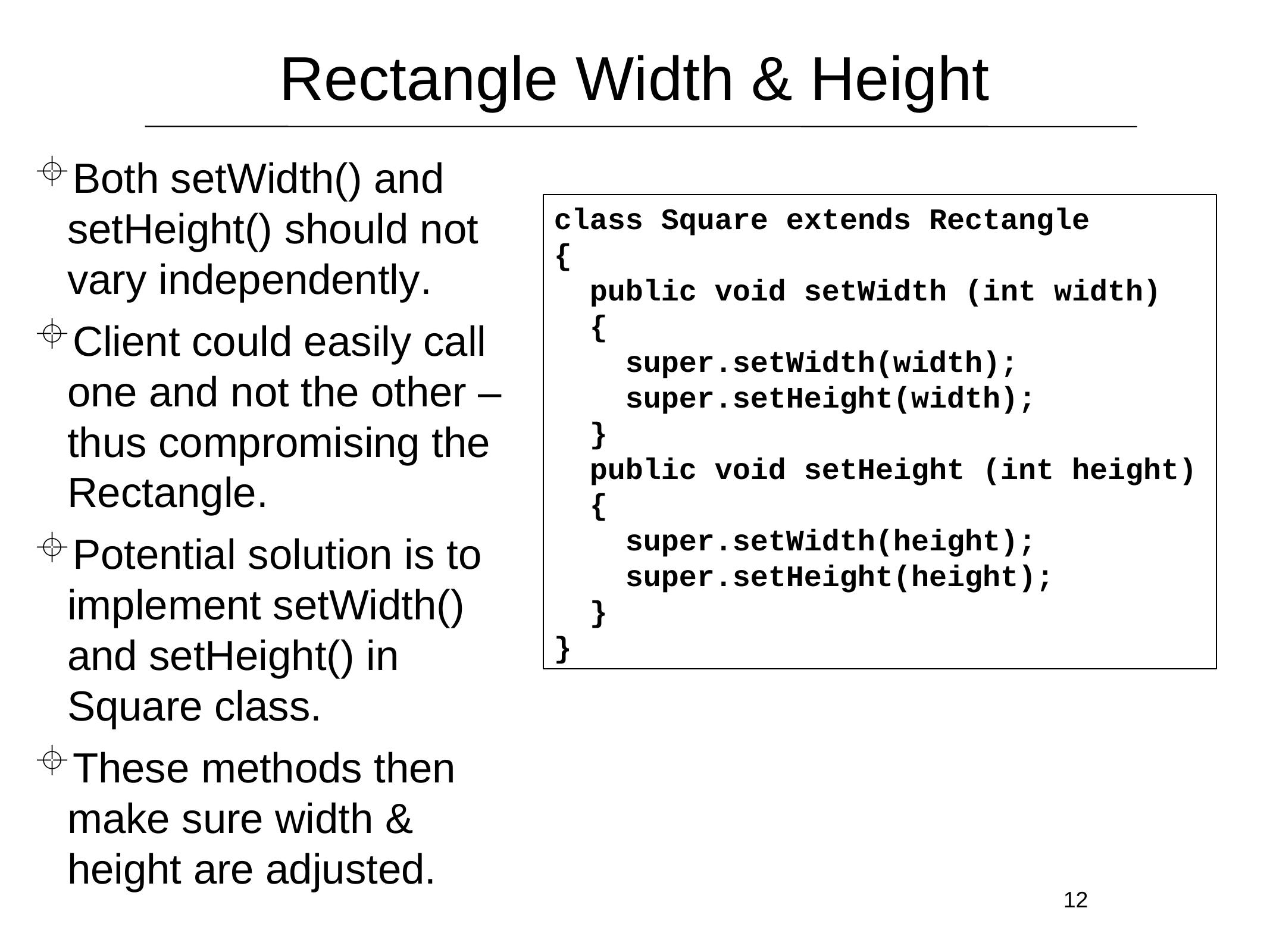

# Rectangle Width & Height
Both setWidth() and setHeight() should not vary independently.
Client could easily call one and not the other – thus compromising the Rectangle.
Potential solution is to implement setWidth() and setHeight() in Square class.
These methods then make sure width & height are adjusted.
class Square extends Rectangle
{
  public void setWidth (int width)
  {
    super.setWidth(width);
    super.setHeight(width);
  }
  public void setHeight (int height)
  {
    super.setWidth(height);
    super.setHeight(height);
  }
}
12